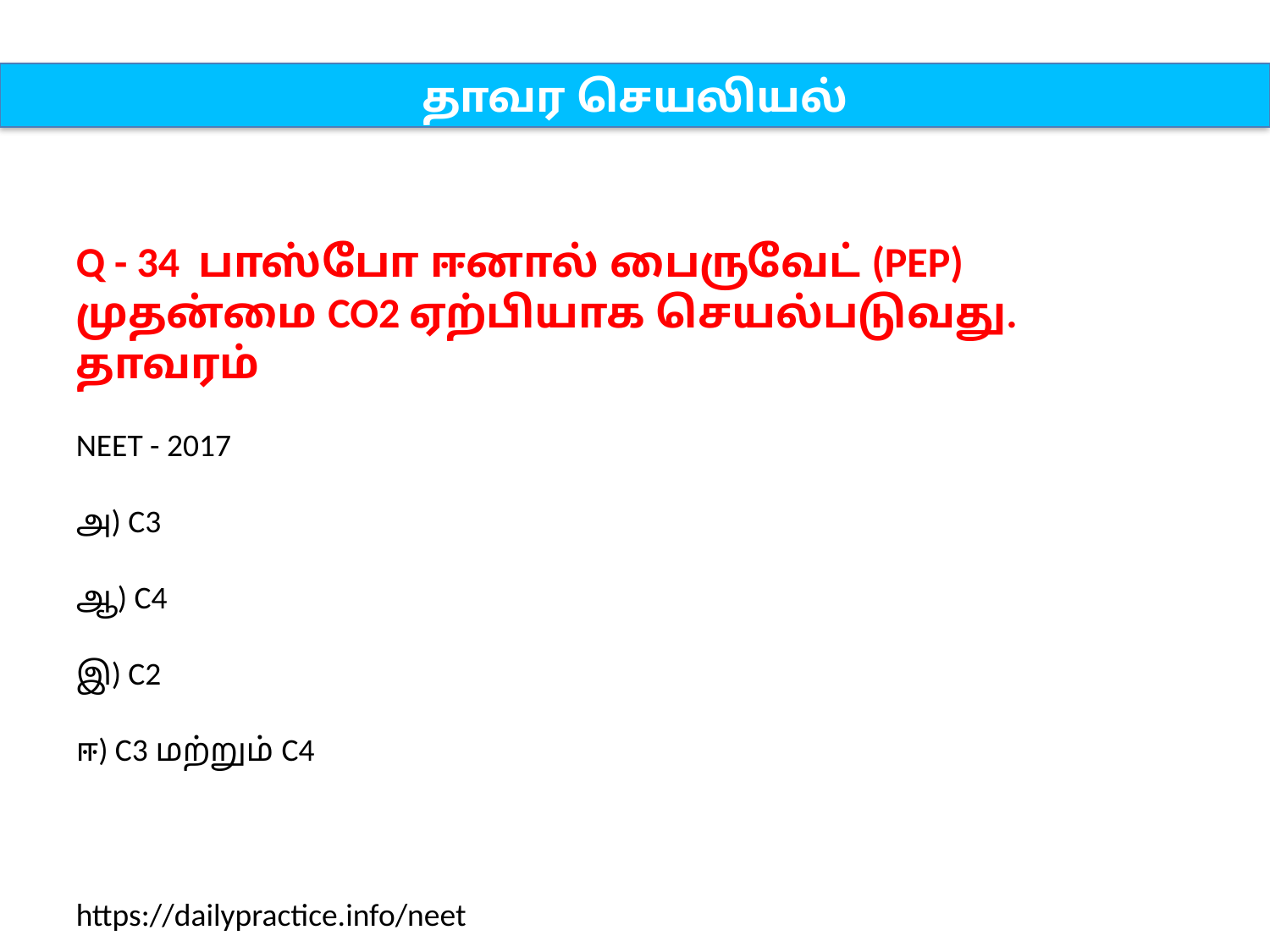

தாவர செயலியல்

Q - 34  பாஸ்போ ஈனால் பைருவேட் (PEP) முதன்மை CO2 ஏற்பியாக செயல்படுவது. தாவரம்

NEET - 2017

அ) C3

ஆ) C4

இ) C2

ஈ) C3 மற்றும் C4
https://dailypractice.info/neet